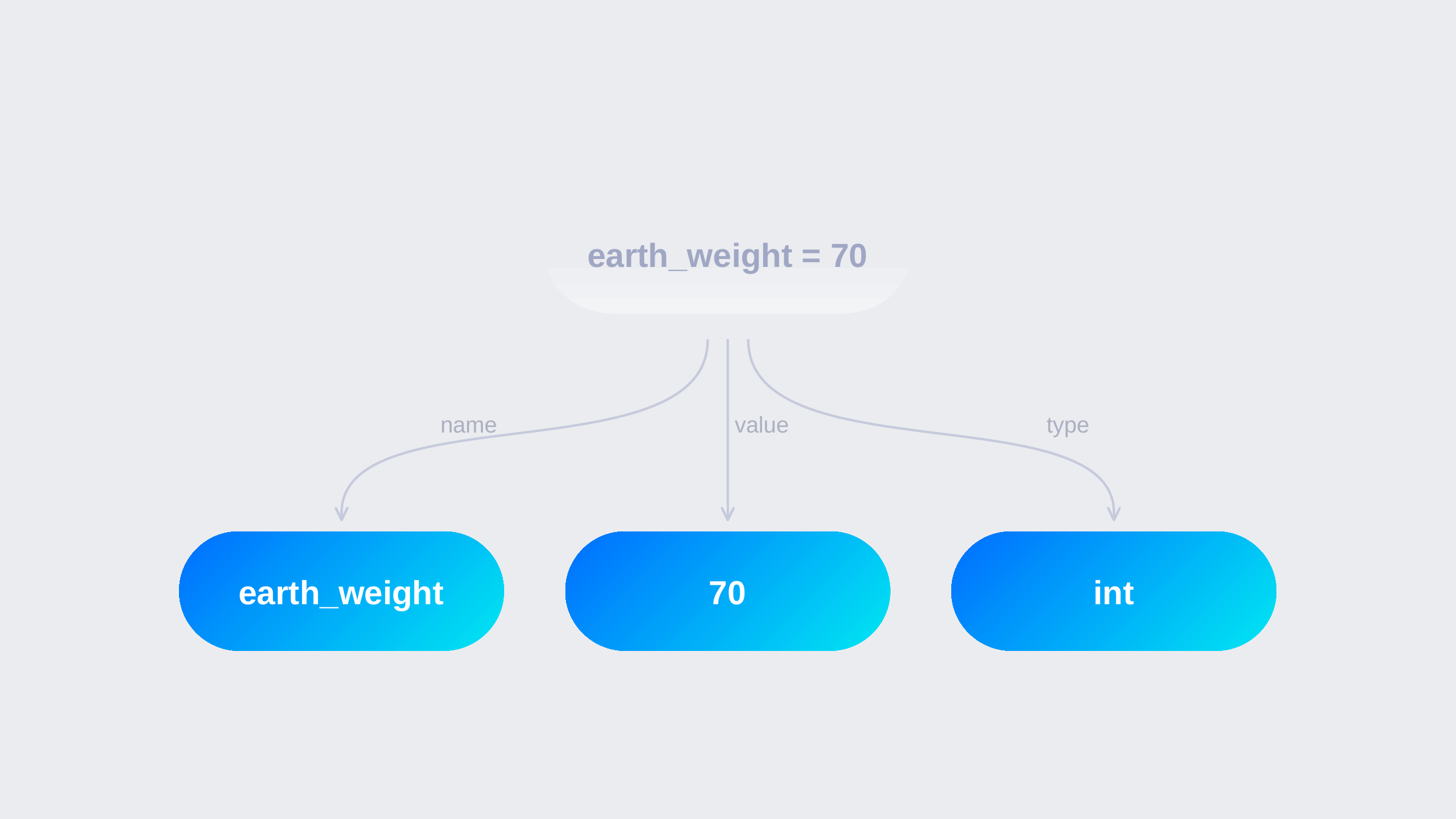

earth_weight = 70

name
value
type

earth_weight
70
int